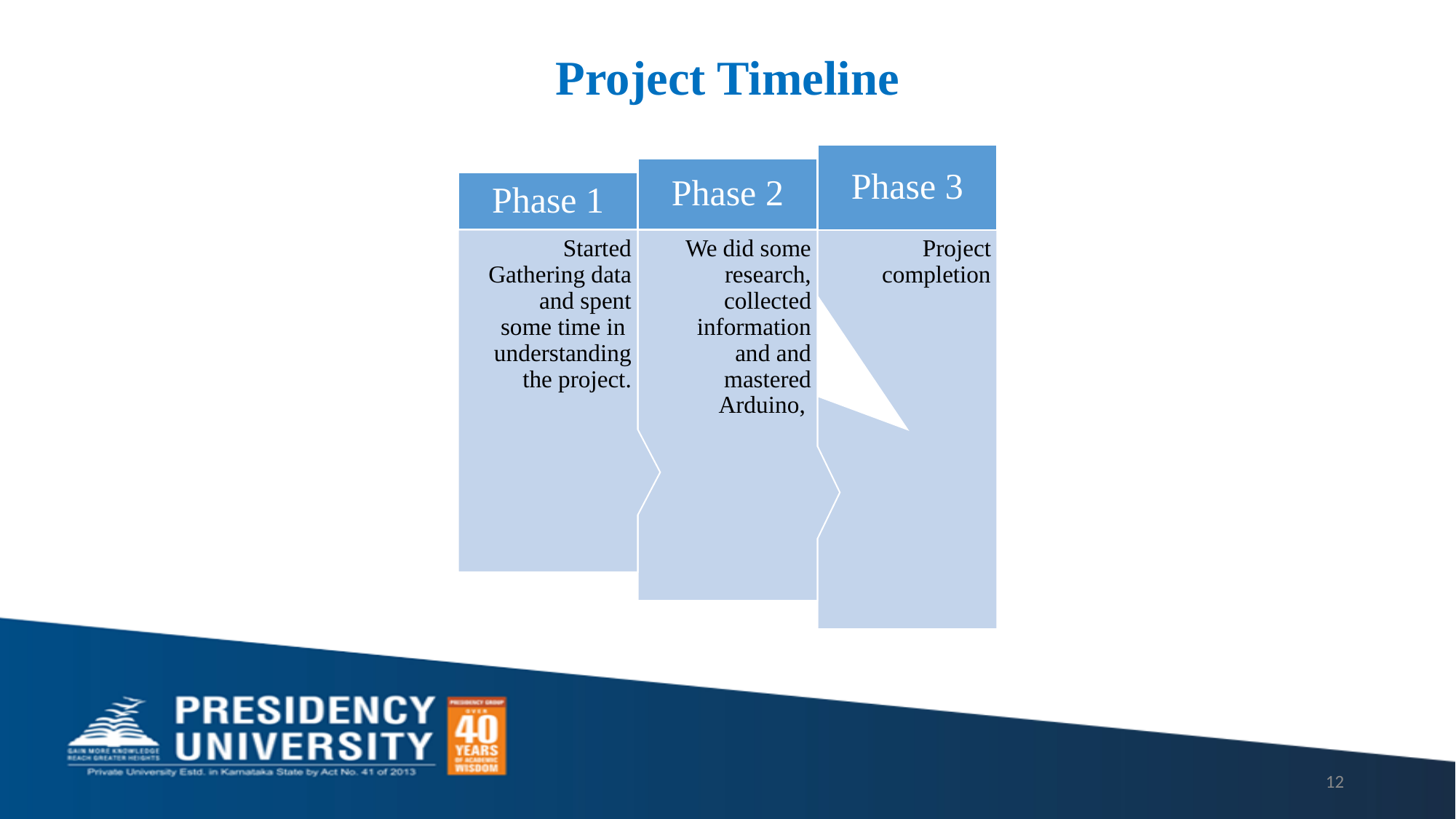

# Project Timeline

Phase 3

Phase 2

Phase 1

Started Gathering data and spent some time in  understanding the project.

We did some research, collected information and and mastered Arduino,

Project completion
12